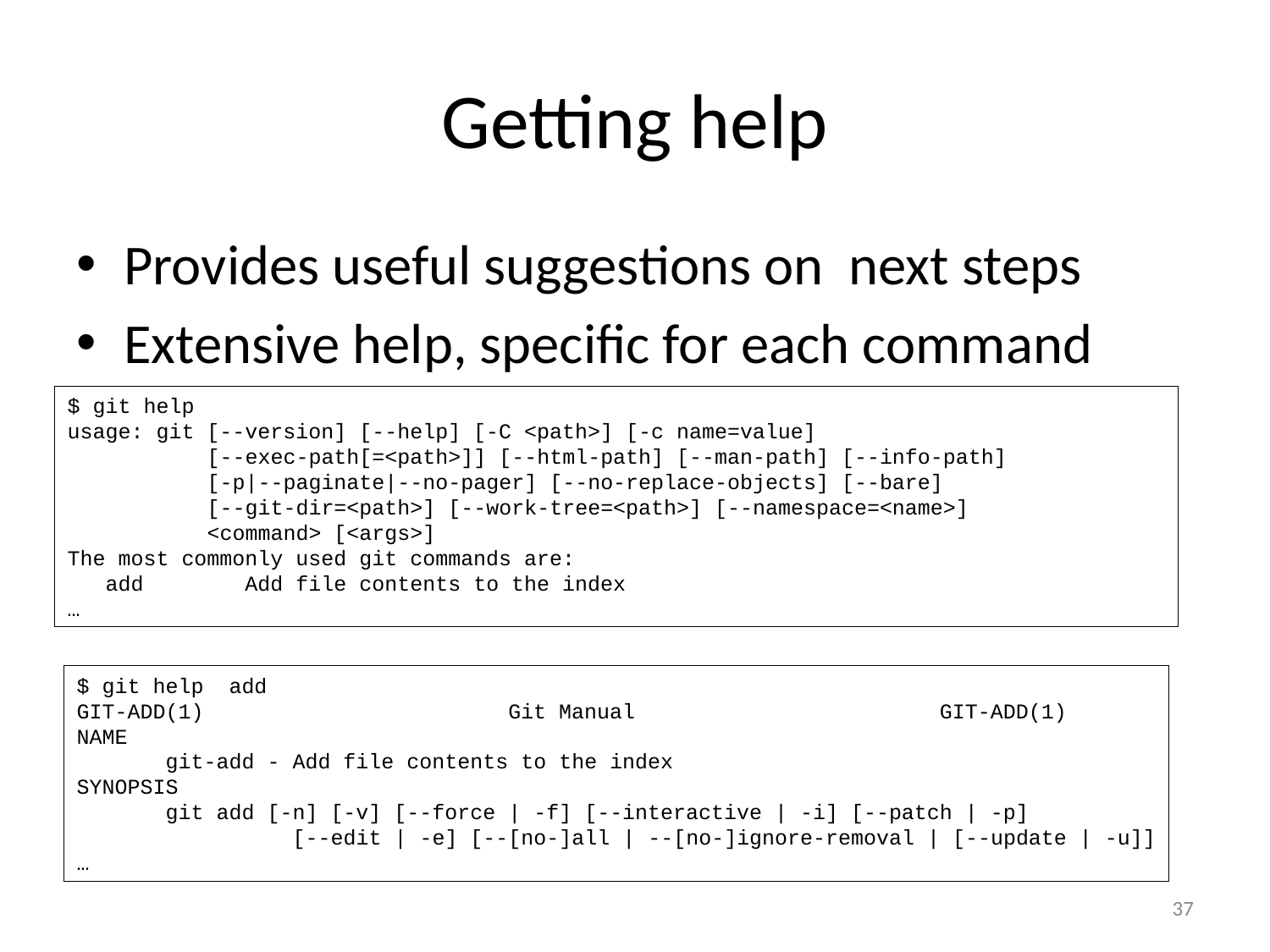

# Getting help
Provides useful suggestions on  next steps
Extensive help, specific for each command
$ git help
usage: git [--version] [--help] [-C <path>] [-c name=value]
           [--exec-path[=<path>]] [--html-path] [--man-path] [--info-path]
           [-p|--paginate|--no-pager] [--no-replace-objects] [--bare]
           [--git-dir=<path>] [--work-tree=<path>] [--namespace=<name>]
           <command> [<args>]
The most commonly used git commands are:
   add        Add file contents to the index
…
$ git help  add
GIT-ADD(1)                        Git Manual                        GIT-ADD(1)
NAME
       git-add - Add file contents to the index
SYNOPSIS
       git add [-n] [-v] [--force | -f] [--interactive | -i] [--patch | -p]
                 [--edit | -e] [--[no-]all | --[no-]ignore-removal | [--update | -u]]
…
37